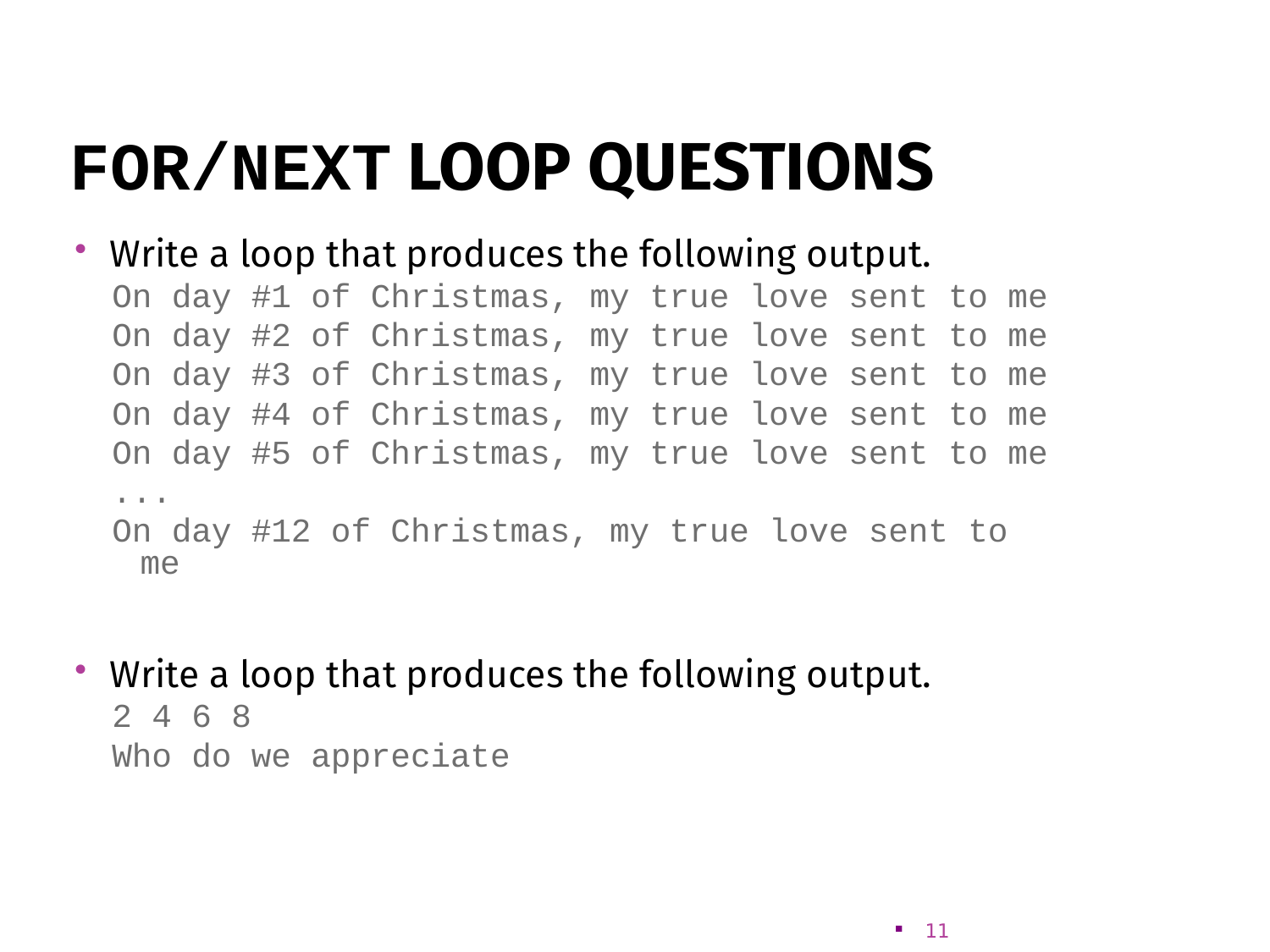

# for/next loop questions
Write a loop that produces the following output.
On day #1 of Christmas, my true love sent to me
On day #2 of Christmas, my true love sent to me
On day #3 of Christmas, my true love sent to me
On day #4 of Christmas, my true love sent to me
On day #5 of Christmas, my true love sent to me
...
On day #12 of Christmas, my true love sent to me

Write a loop that produces the following output.
2 4 6 8
Who do we appreciate
11